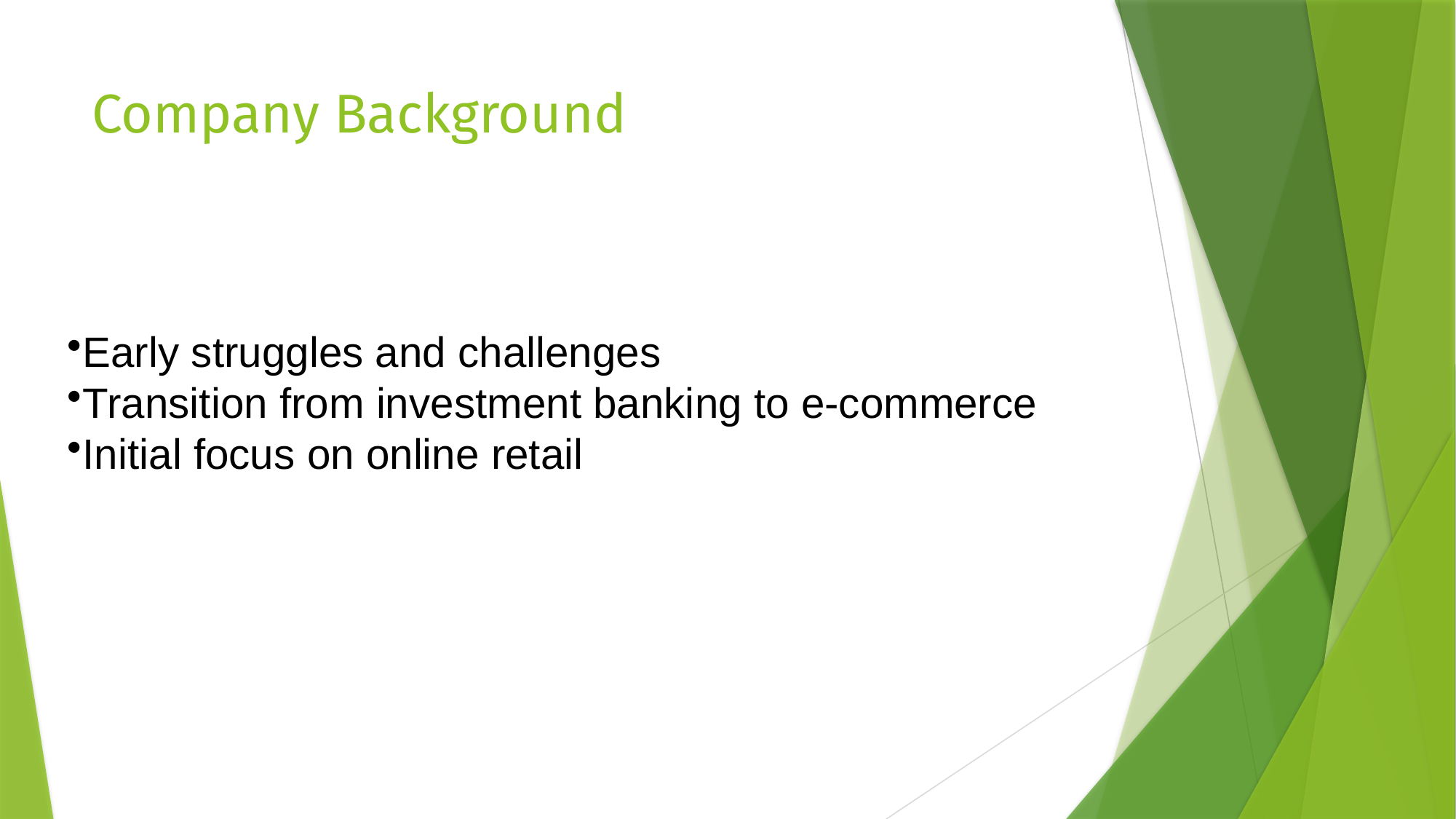

# Company Background
Early struggles and challenges
Transition from investment banking to e-commerce
Initial focus on online retail